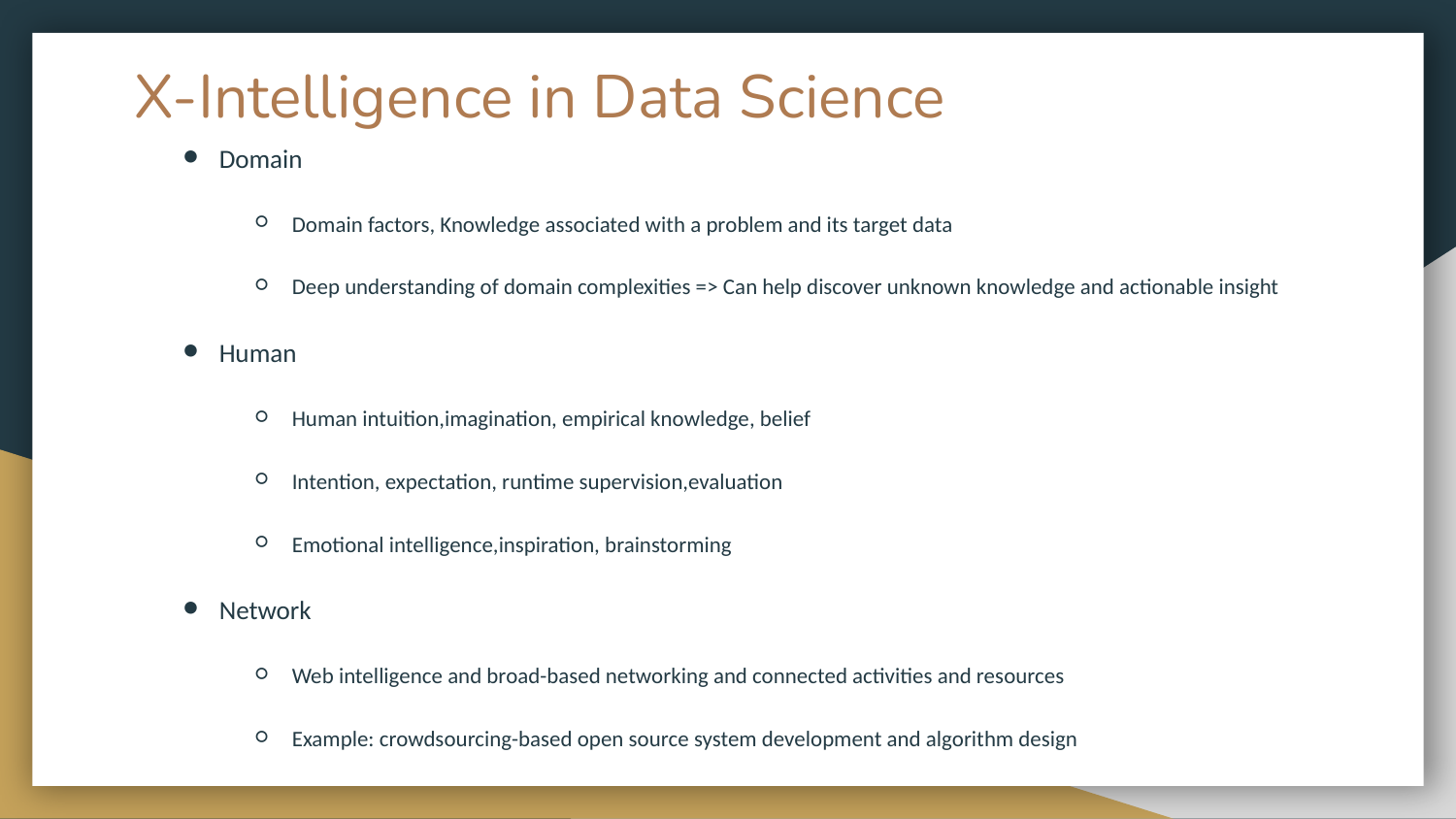

# X-Intelligence in Data Science

Domain
Domain factors, Knowledge associated with a problem and its target data
Deep understanding of domain complexities => Can help discover unknown knowledge and actionable insight
Human
Human intuition,imagination, empirical knowledge, belief
Intention, expectation, runtime supervision,evaluation
Emotional intelligence,inspiration, brainstorming
Network
Web intelligence and broad-based networking and connected activities and resources
Example: crowdsourcing-based open source system development and algorithm design